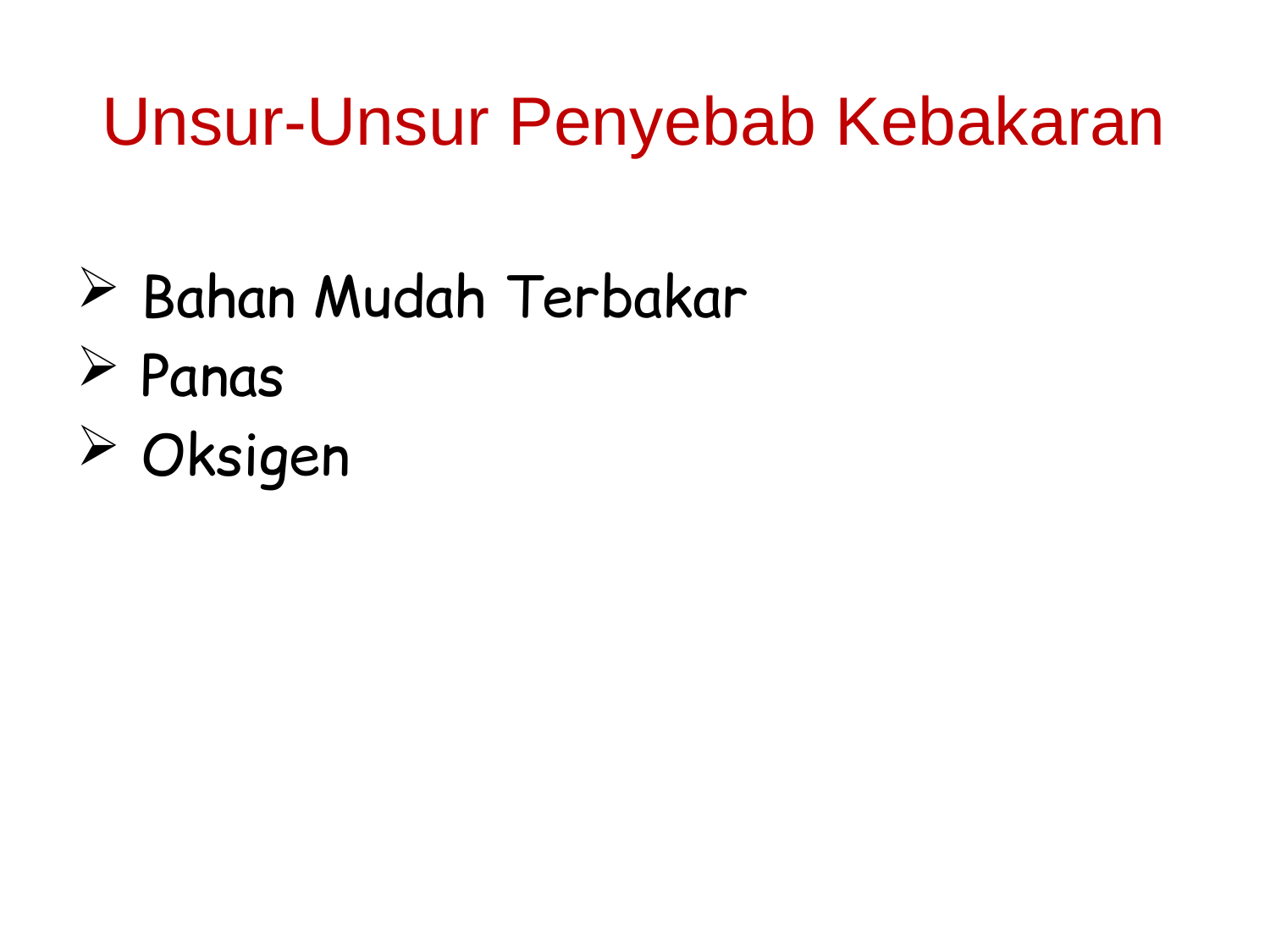

# Unsur-Unsur Penyebab Kebakaran
Bahan Mudah Terbakar
Panas
Oksigen